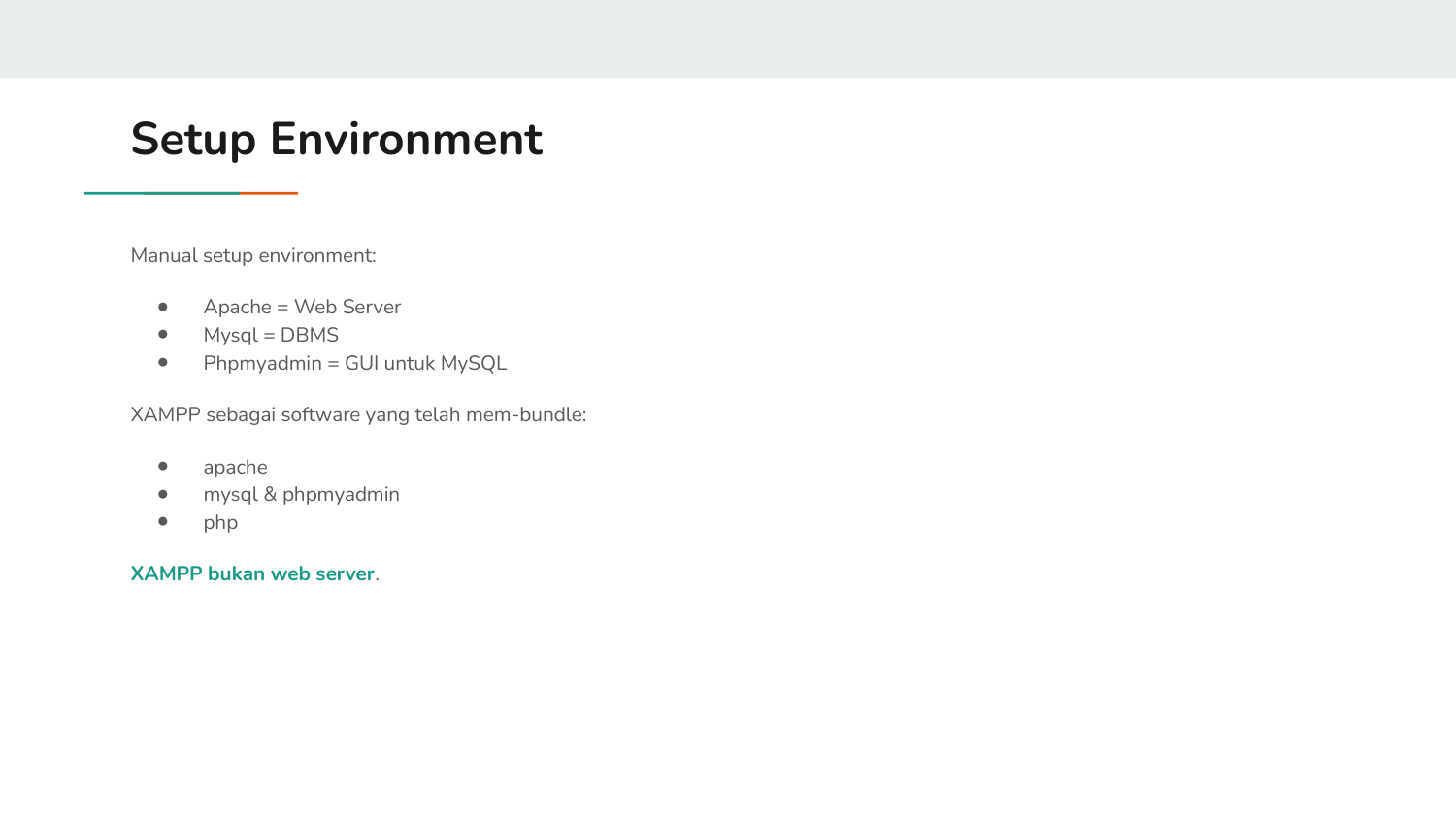

# Setup Environment
Manual setup environment:
Apache = Web Server
Mysql = DBMS
Phpmyadmin = GUI untuk MySQL
XAMPP sebagai software yang telah mem-bundle:
apache
mysql & phpmyadmin
php
XAMPP bukan web server.